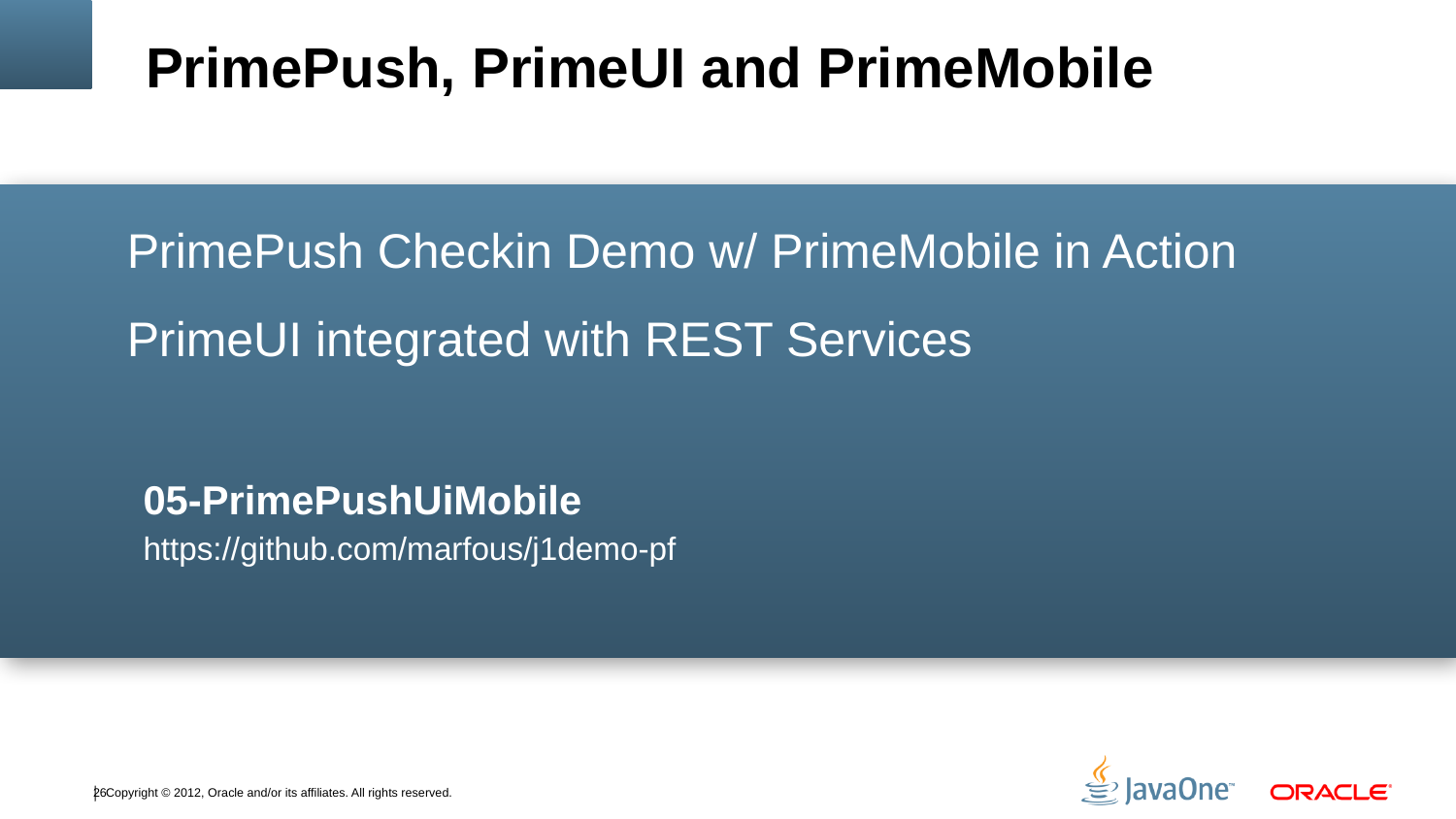

PrimePush, PrimeUI and PrimeMobile
PrimePush Checkin Demo w/ PrimeMobile in Action
PrimeUI integrated with REST Services

05-PrimePushUiMobile
https://github.com/marfous/j1demo-pf